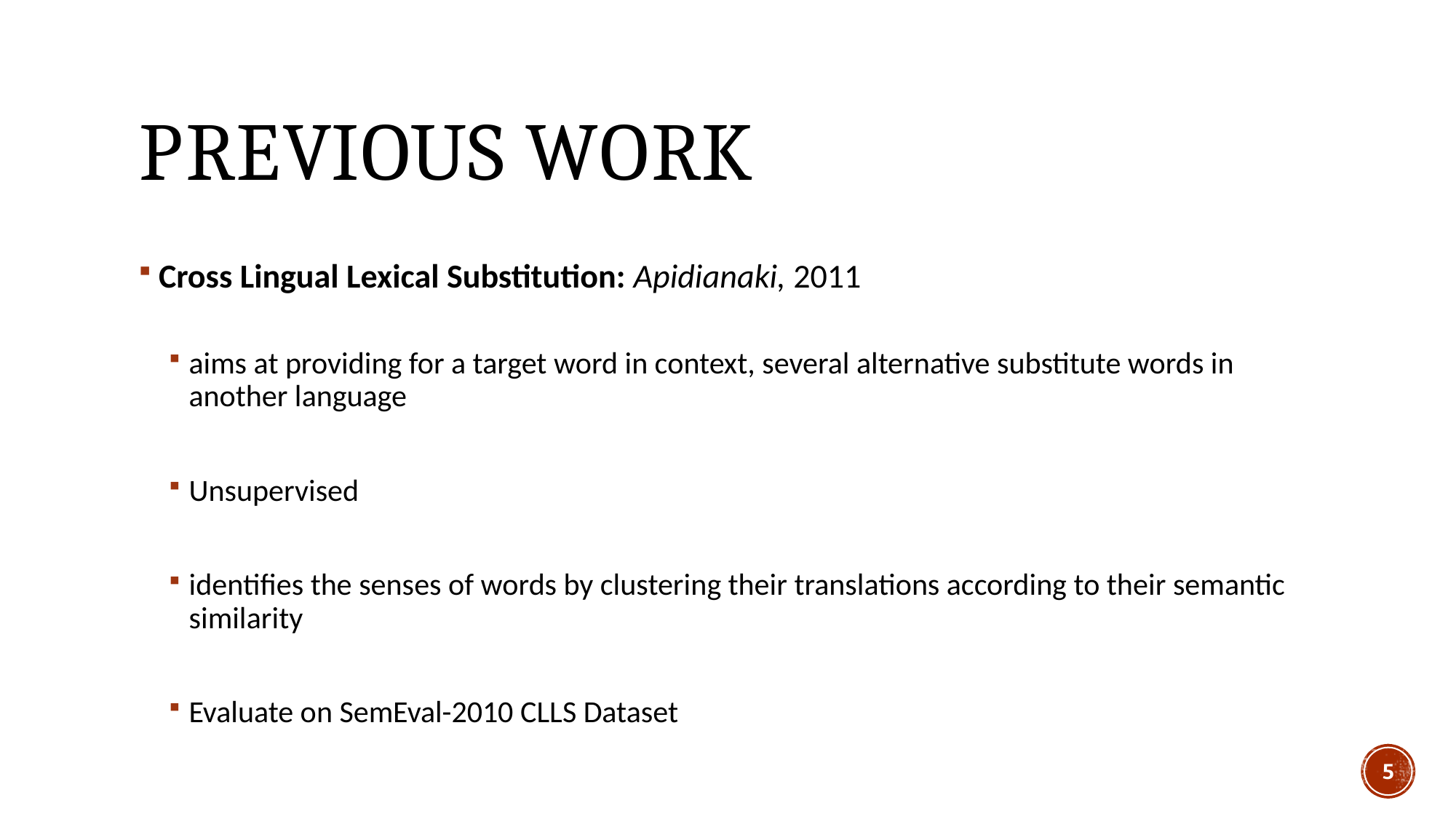

# Previous work
Cross Lingual Lexical Substitution: Apidianaki, 2011

aims at providing for a target word in context, several alternative substitute words in another language

Unsupervised

identifies the senses of words by clustering their translations according to their semantic similarity

Evaluate on SemEval-2010 CLLS Dataset

5